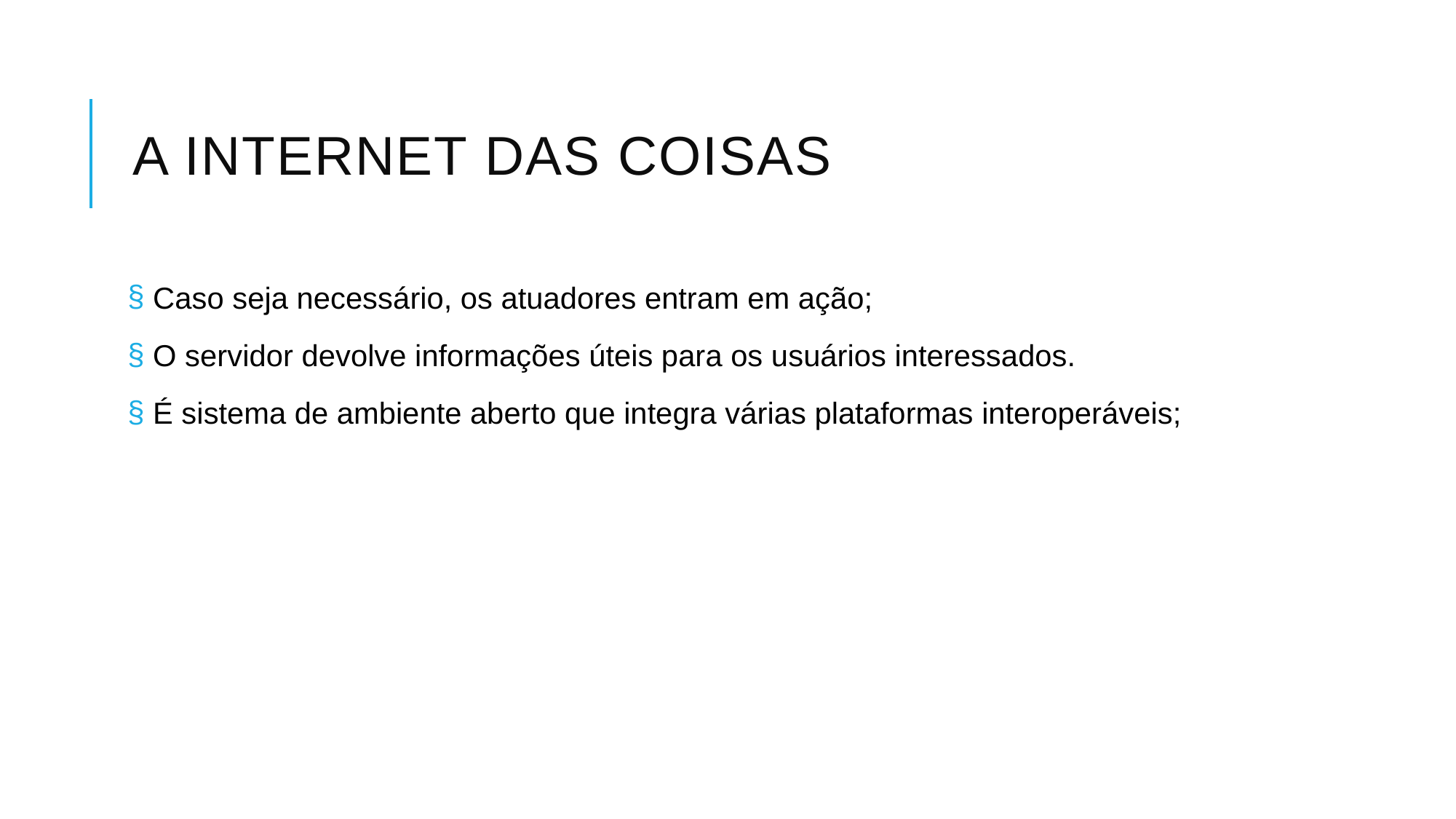

# A Internet das Coisas
 Caso seja necessário, os atuadores entram em ação;
 O servidor devolve informações úteis para os usuários interessados.
 É sistema de ambiente aberto que integra várias plataformas interoperáveis;